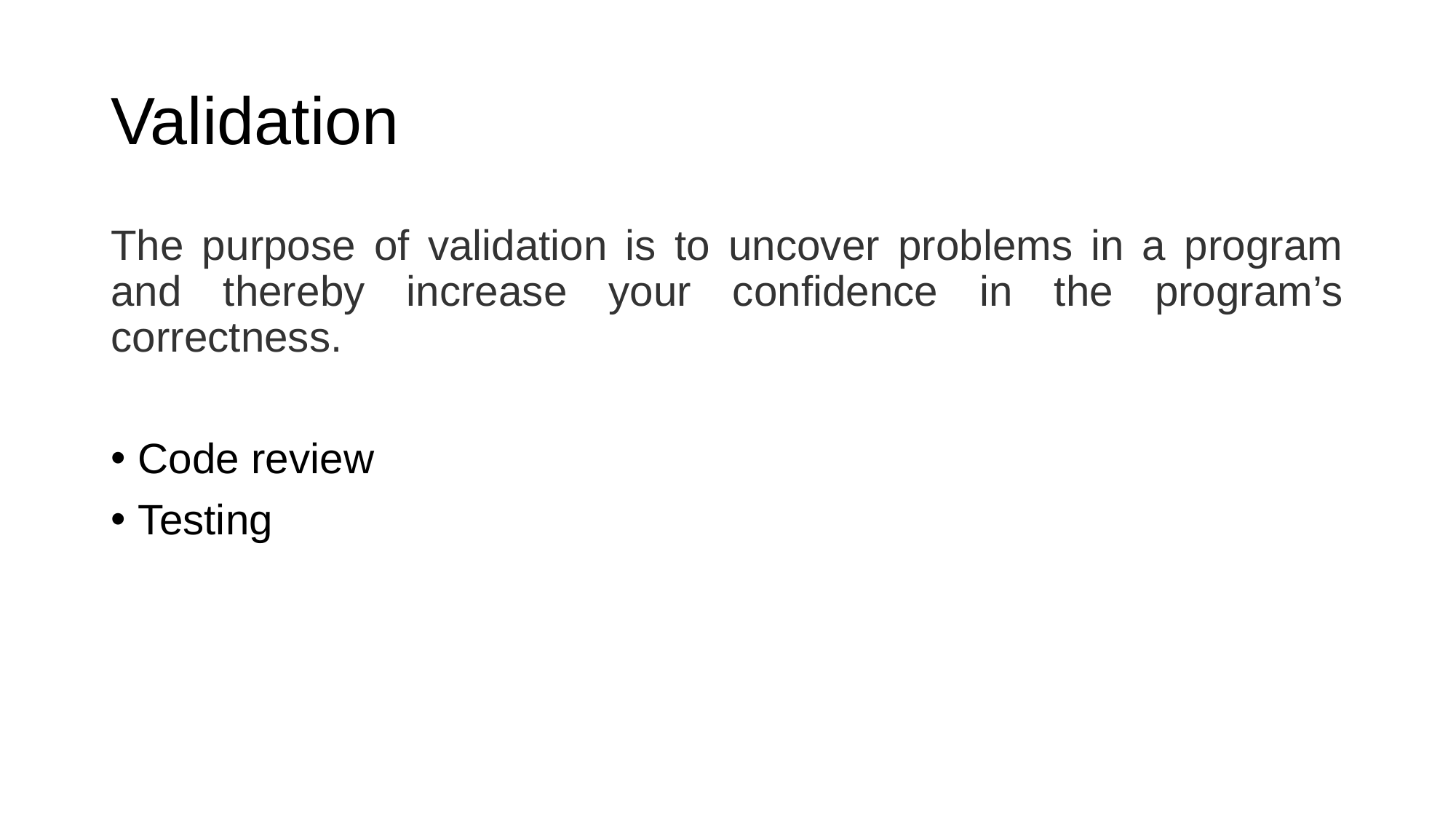

# Validation
The purpose of validation is to uncover problems in a program and thereby increase your confidence in the program’s correctness.

Code review
Testing